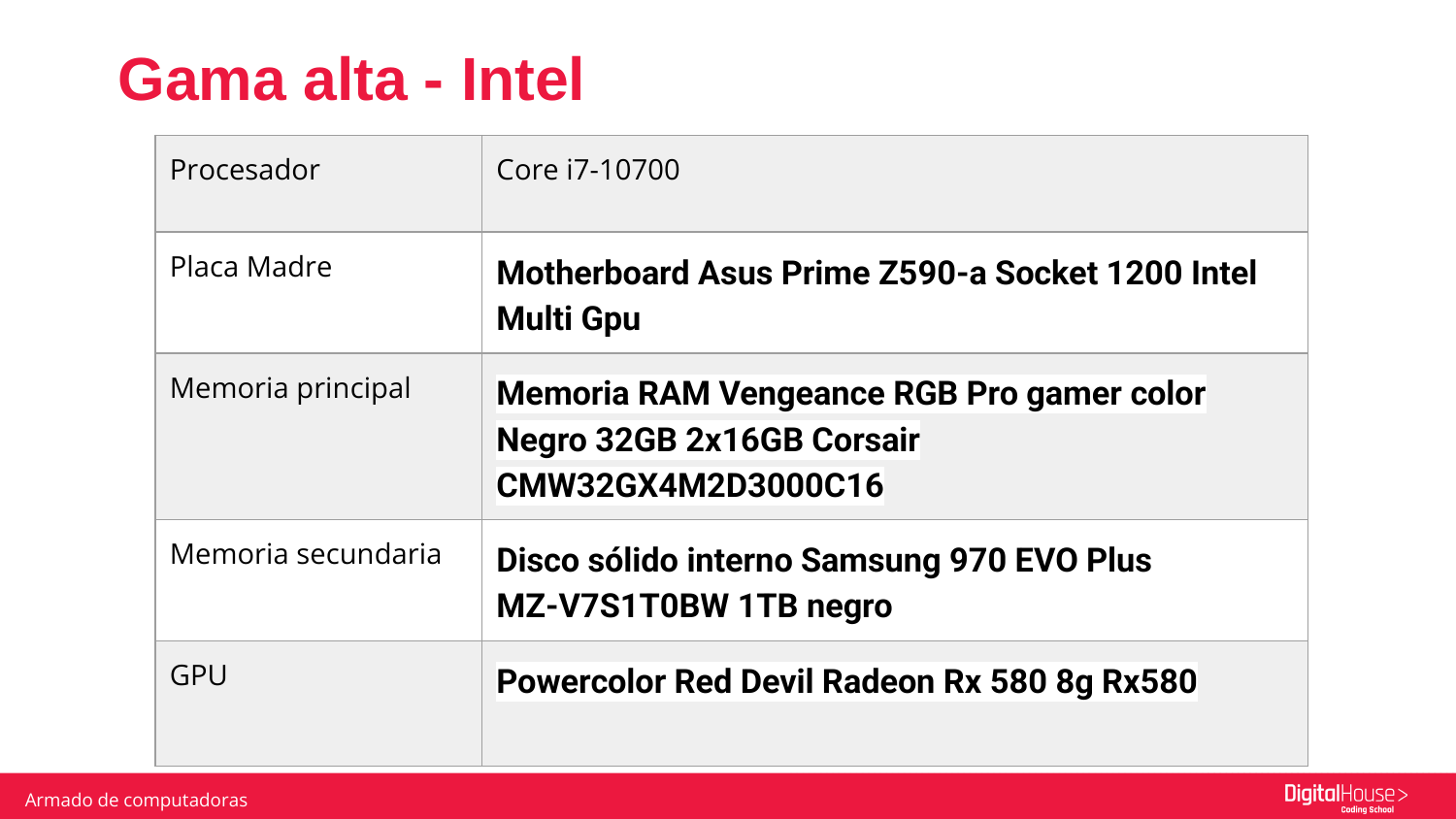

Gama alta - Intel
| Procesador | Core i7-10700 |
| --- | --- |
| Placa Madre | Motherboard Asus Prime Z590-a Socket 1200 Intel Multi Gpu |
| Memoria principal | Memoria RAM Vengeance RGB Pro gamer color Negro 32GB 2x16GB Corsair CMW32GX4M2D3000C16 |
| Memoria secundaria | Disco sólido interno Samsung 970 EVO Plus MZ-V7S1T0BW 1TB negro |
| GPU | Powercolor Red Devil Radeon Rx 580 8g Rx580 |